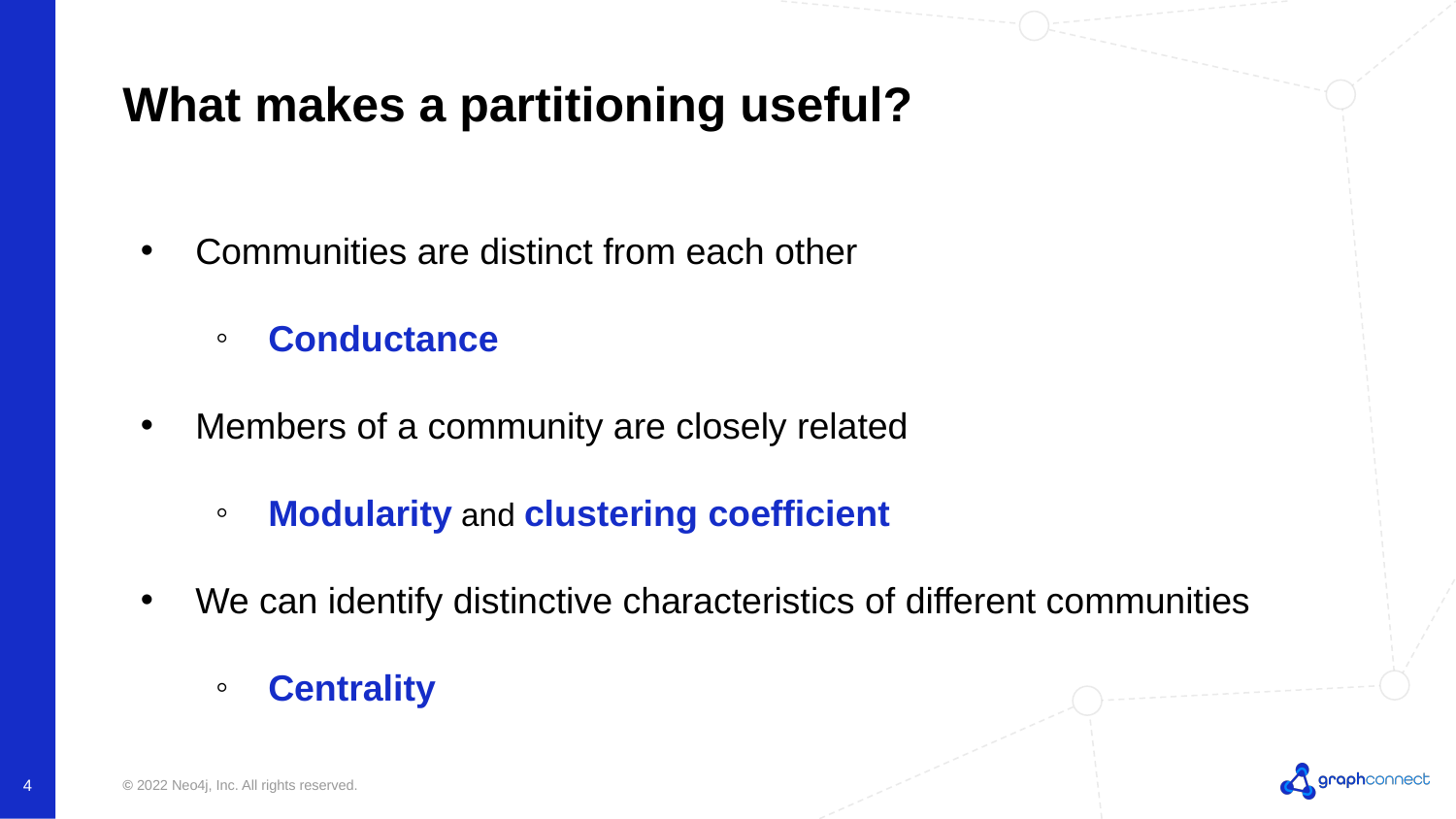

# What makes a partitioning useful?
Communities are distinct from each other
Conductance
Members of a community are closely related
Modularity and clustering coefficient
We can identify distinctive characteristics of different communities
Centrality
4